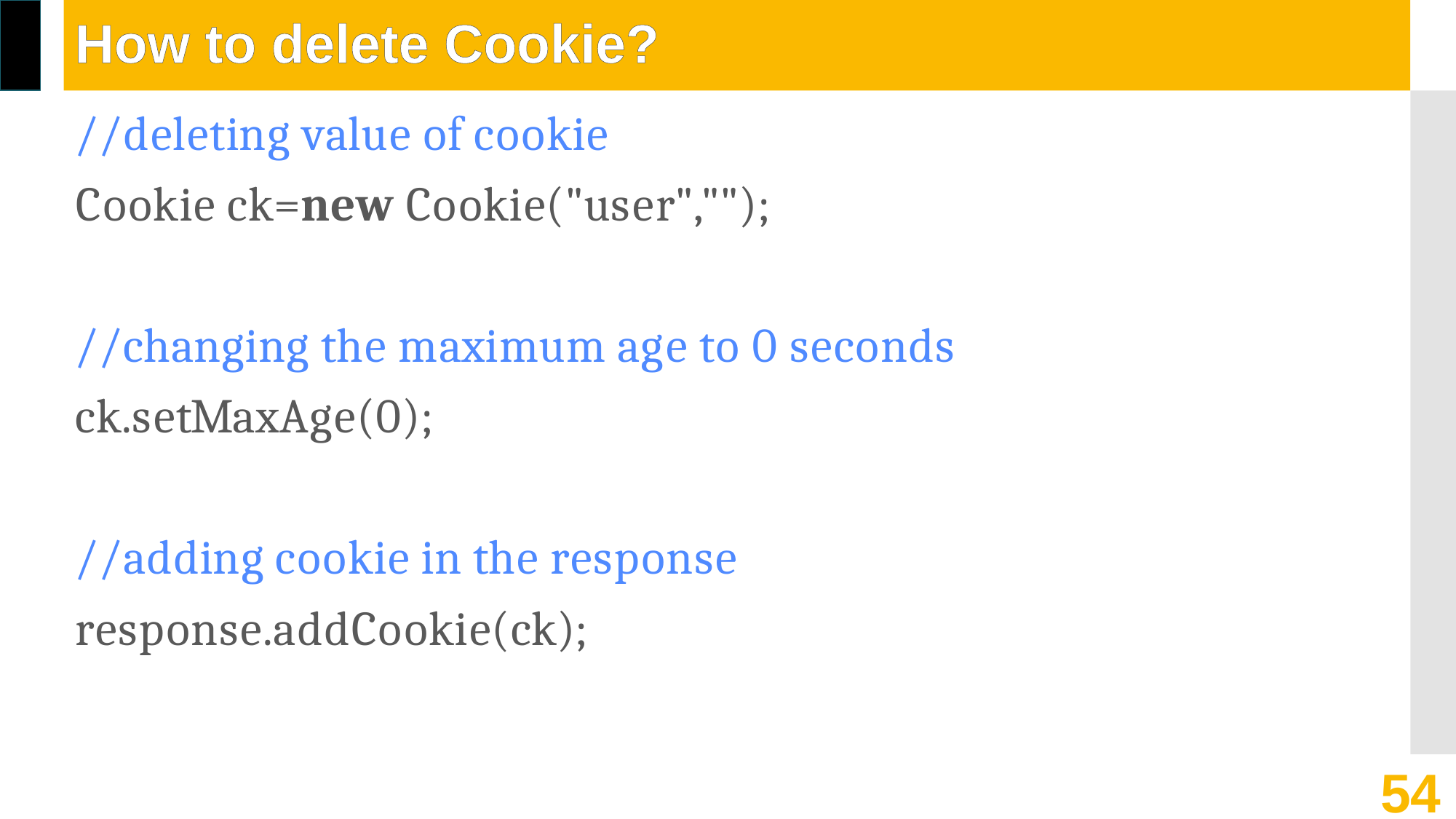

# How to delete Cookie?
//deleting value of cookie
Cookie ck=new Cookie("user","");

//changing the maximum age to 0 seconds
ck.setMaxAge(0);

//adding cookie in the response
response.addCookie(ck);
54